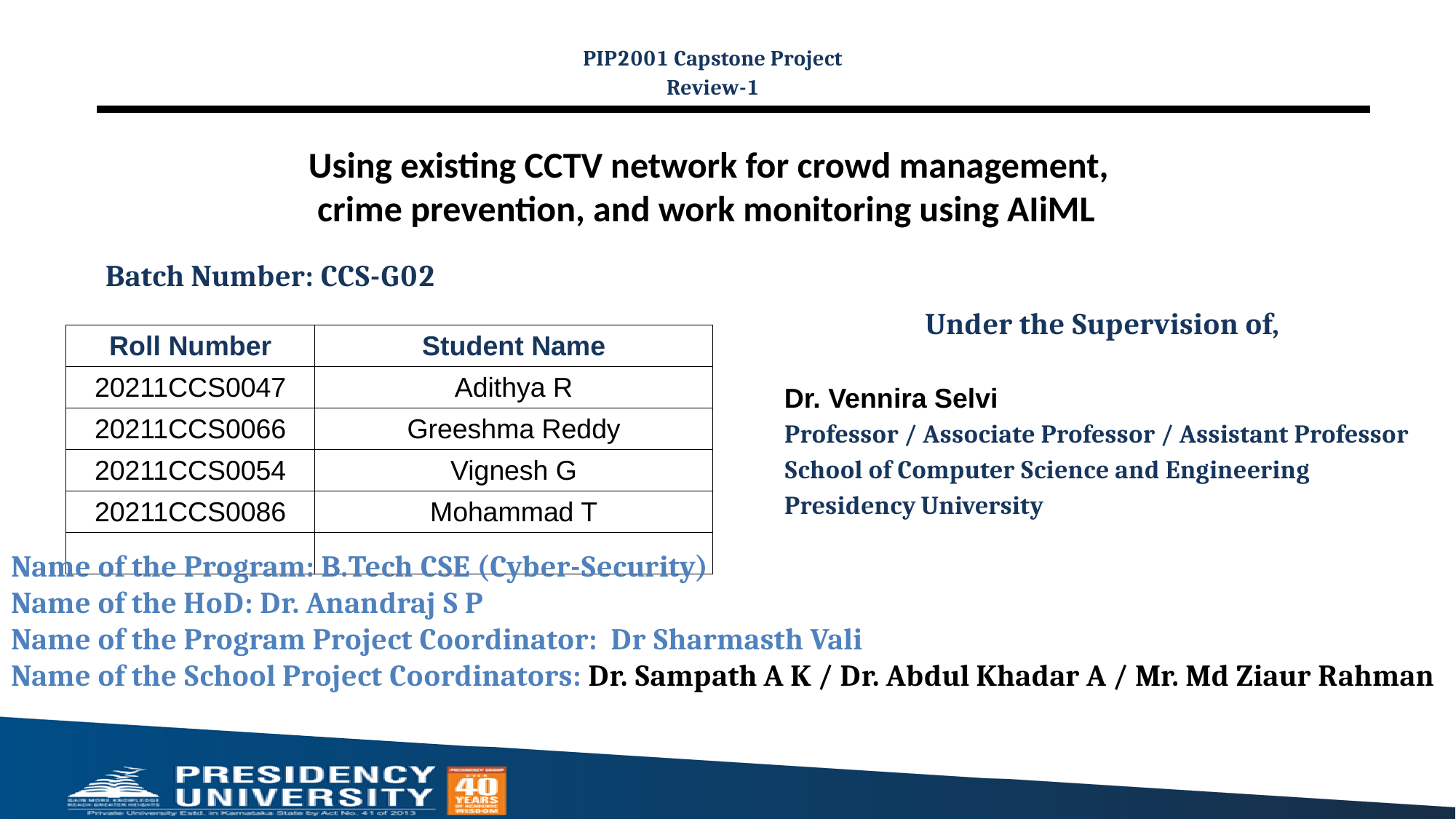

PIP2001 Capstone Project
Review-1

# Using existing CCTV network for crowd management, crime prevention, and work monitoring using AIiML
Batch Number: CCS-G02

Under the Supervision of,

Dr. Vennira Selvi
Professor / Associate Professor / Assistant Professor
School of Computer Science and Engineering
Presidency University

| Roll Number | Student Name |
| --- | --- |
| 20211CCS0047 | Adithya R |
| 20211CCS0066 | Greeshma Reddy |
| 20211CCS0054 | Vignesh G |
| 20211CCS0086 | Mohammad T |
|  |  |
Name of the Program: B.Tech CSE (Cyber-Security)
Name of the HoD: Dr. Anandraj S P
Name of the Program Project Coordinator:  Dr Sharmasth Vali
Name of the School Project Coordinators: Dr. Sampath A K / Dr. Abdul Khadar A / Mr. Md Ziaur Rahman